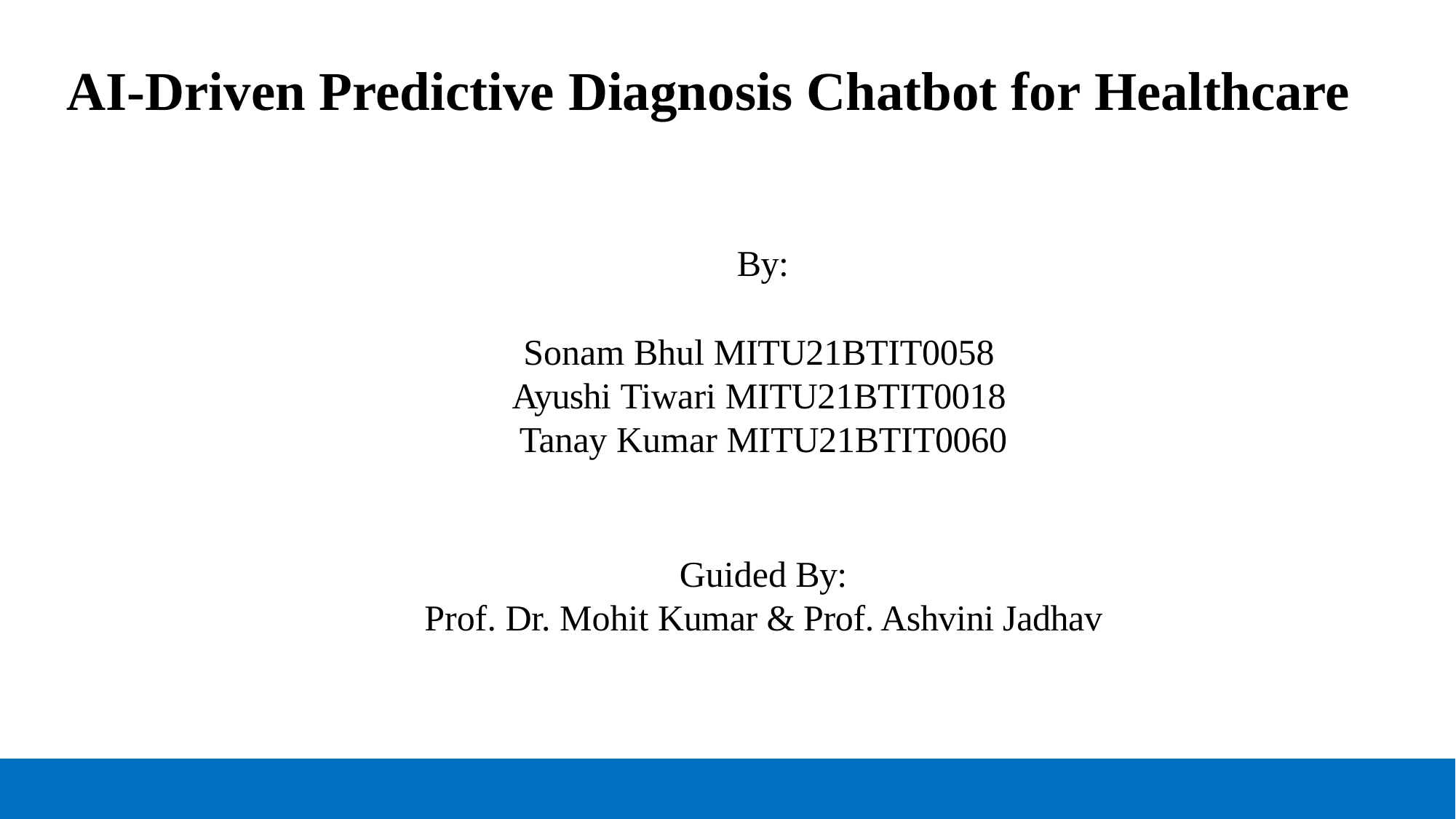

# AI-Driven Predictive Diagnosis Chatbot for Healthcare
By:

Sonam Bhul MITU21BTIT0058
Ayushi Tiwari MITU21BTIT0018
Tanay Kumar MITU21BTIT0060

Guided By:
Prof. Dr. Mohit Kumar & Prof. Ashvini Jadhav
1